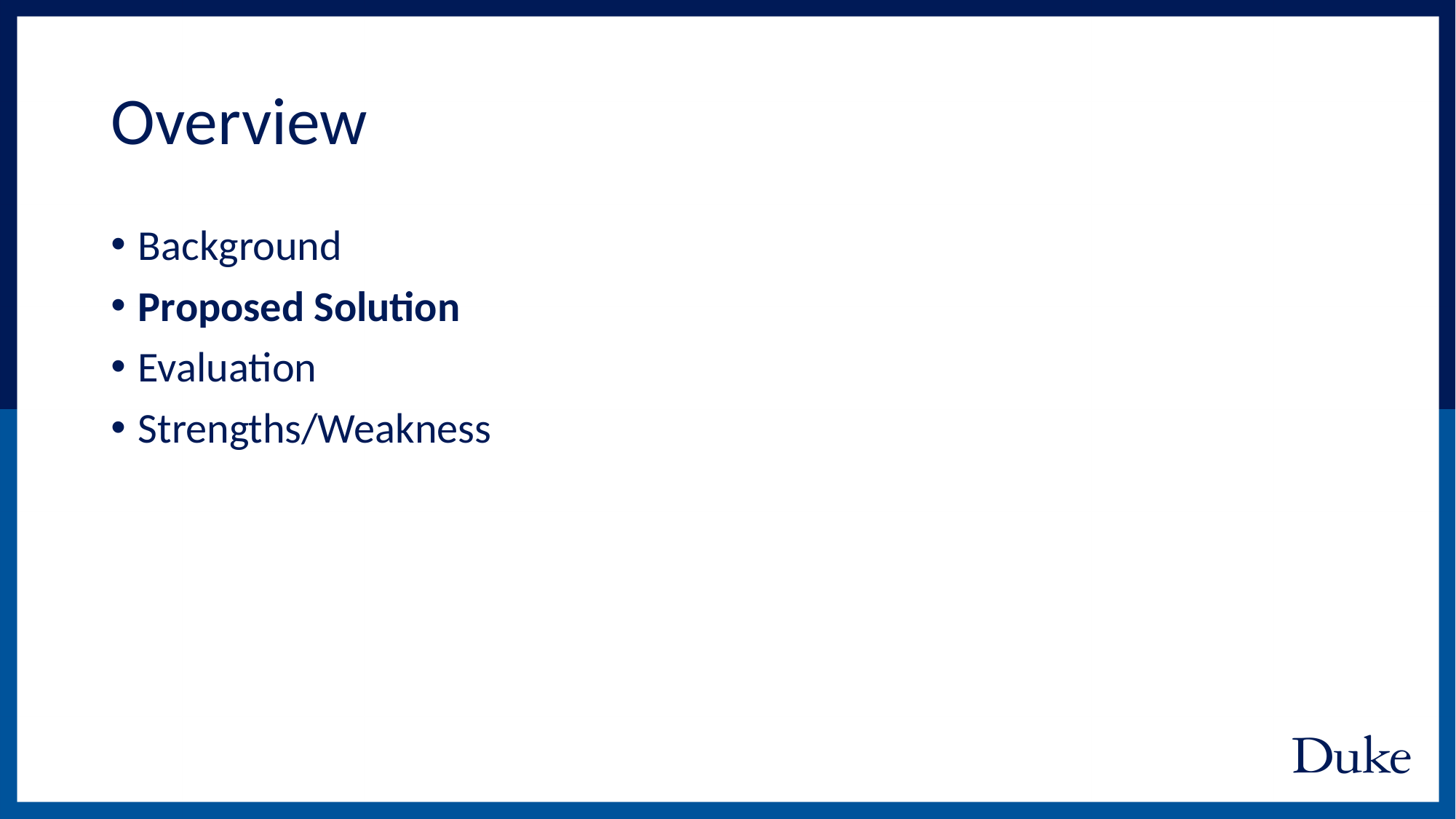

# Overview
Background
Proposed Solution
Evaluation
Strengths/Weakness